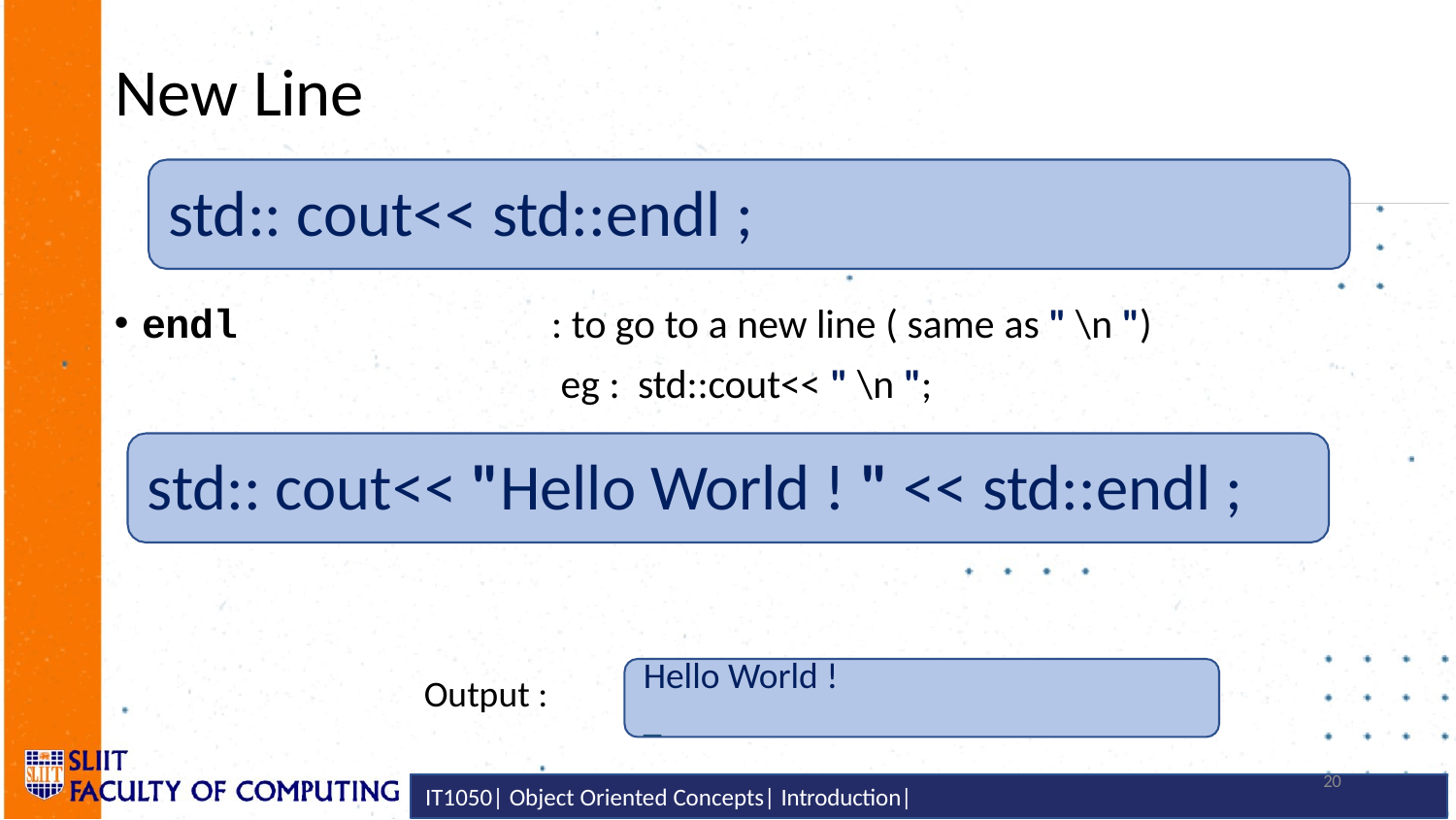

# New Line

std:: cout<< std::endl ;
: to go to a new line ( same as " \n ") eg : std::cout<< " \n ";
endl

std:: cout<< "Hello World ! " << std::endl ;
Hello World !
_

Output :
20
IT1050| Object Oriented Concepts| Introduction|